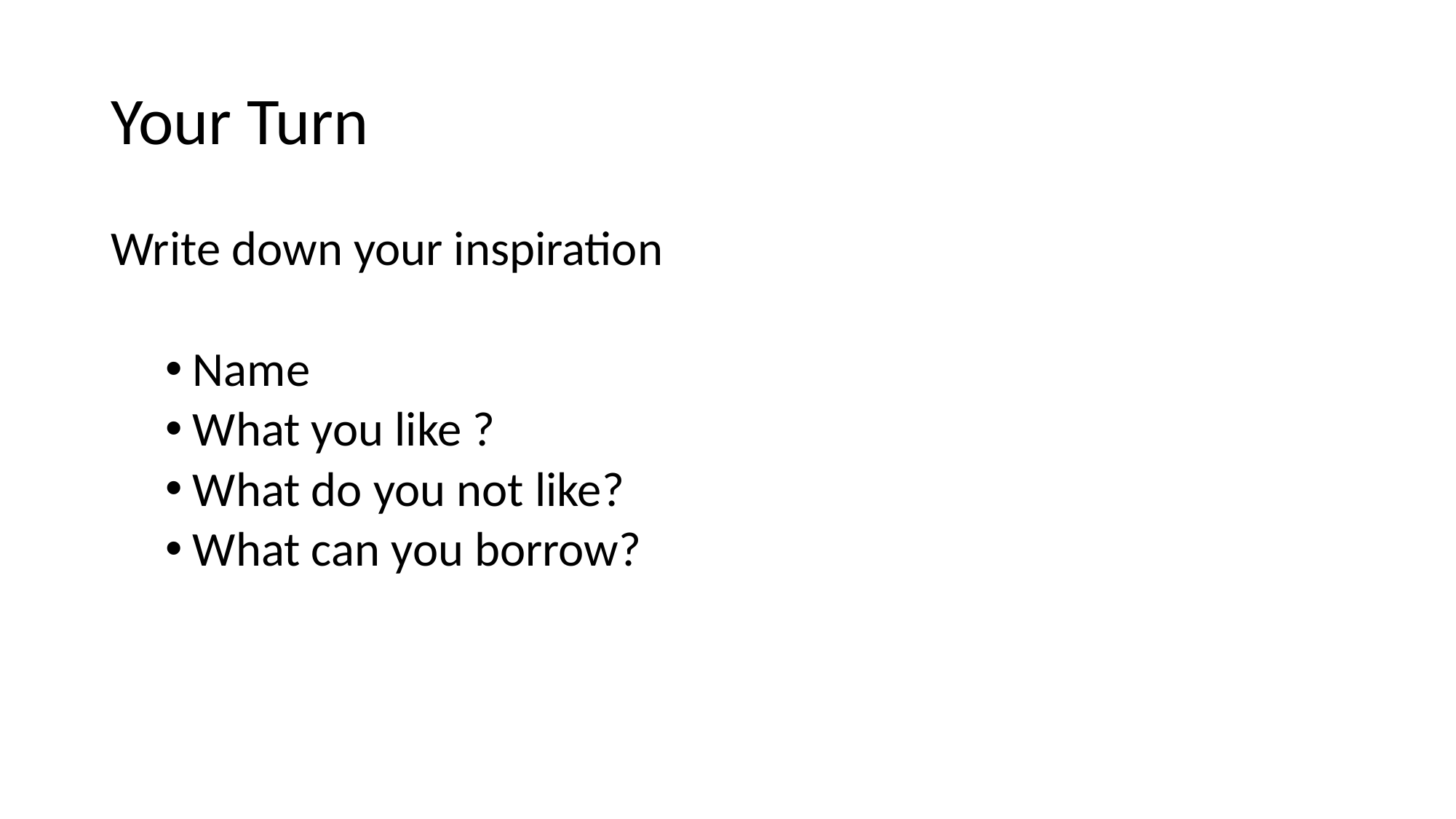

# Your Turn
Write down your inspiration

Name
What you like ?
What do you not like?
What can you borrow?